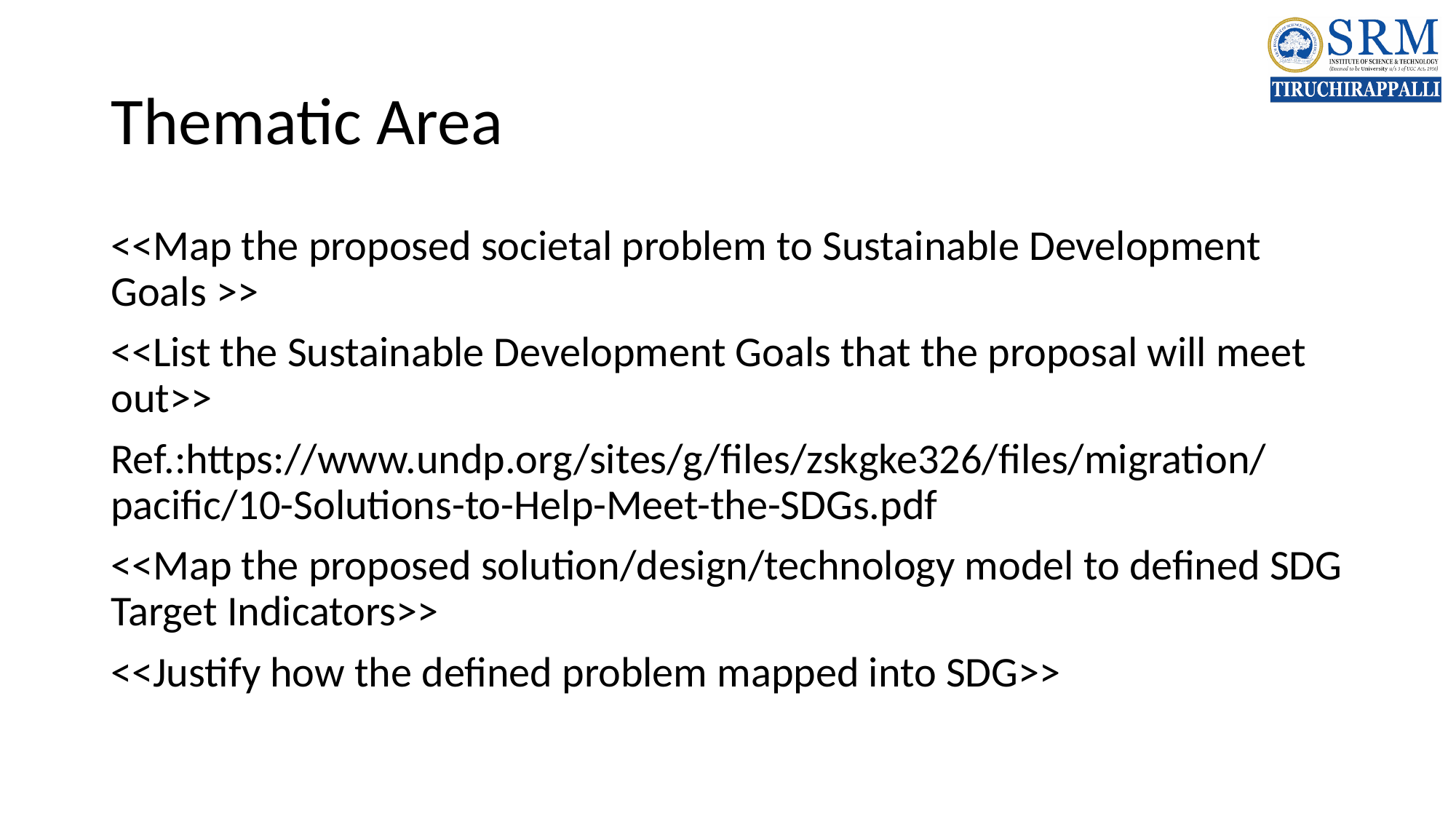

# Thematic Area
<<Map the proposed societal problem to Sustainable Development Goals >>
<<List the Sustainable Development Goals that the proposal will meet out>>
Ref.:https://www.undp.org/sites/g/files/zskgke326/files/migration/pacific/10-Solutions-to-Help-Meet-the-SDGs.pdf
<<Map the proposed solution/design/technology model to defined SDG Target Indicators>>
<<Justify how the defined problem mapped into SDG>>